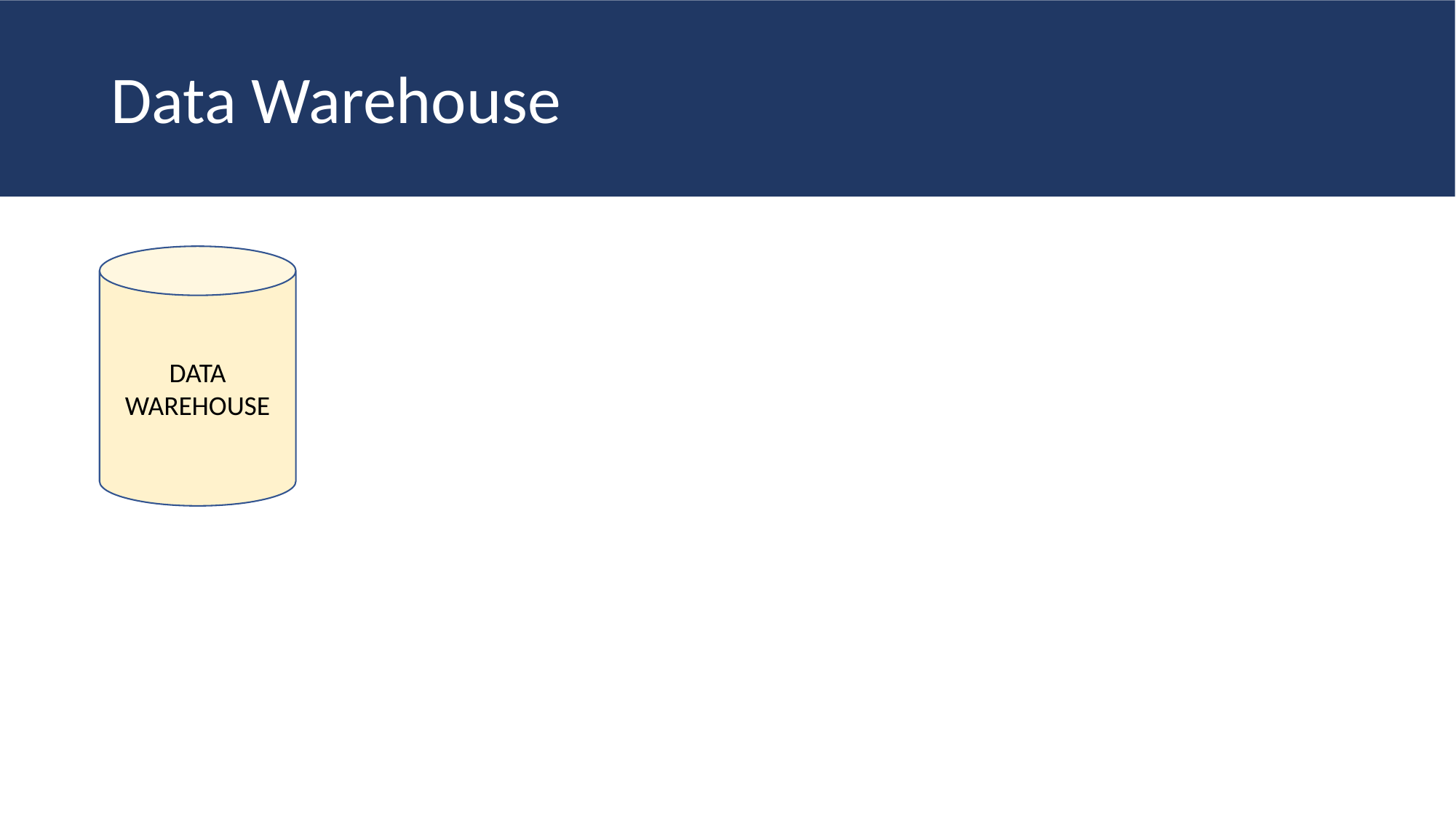

# Data Warehouse
|  |
| --- |
DATA WAREHOUSE